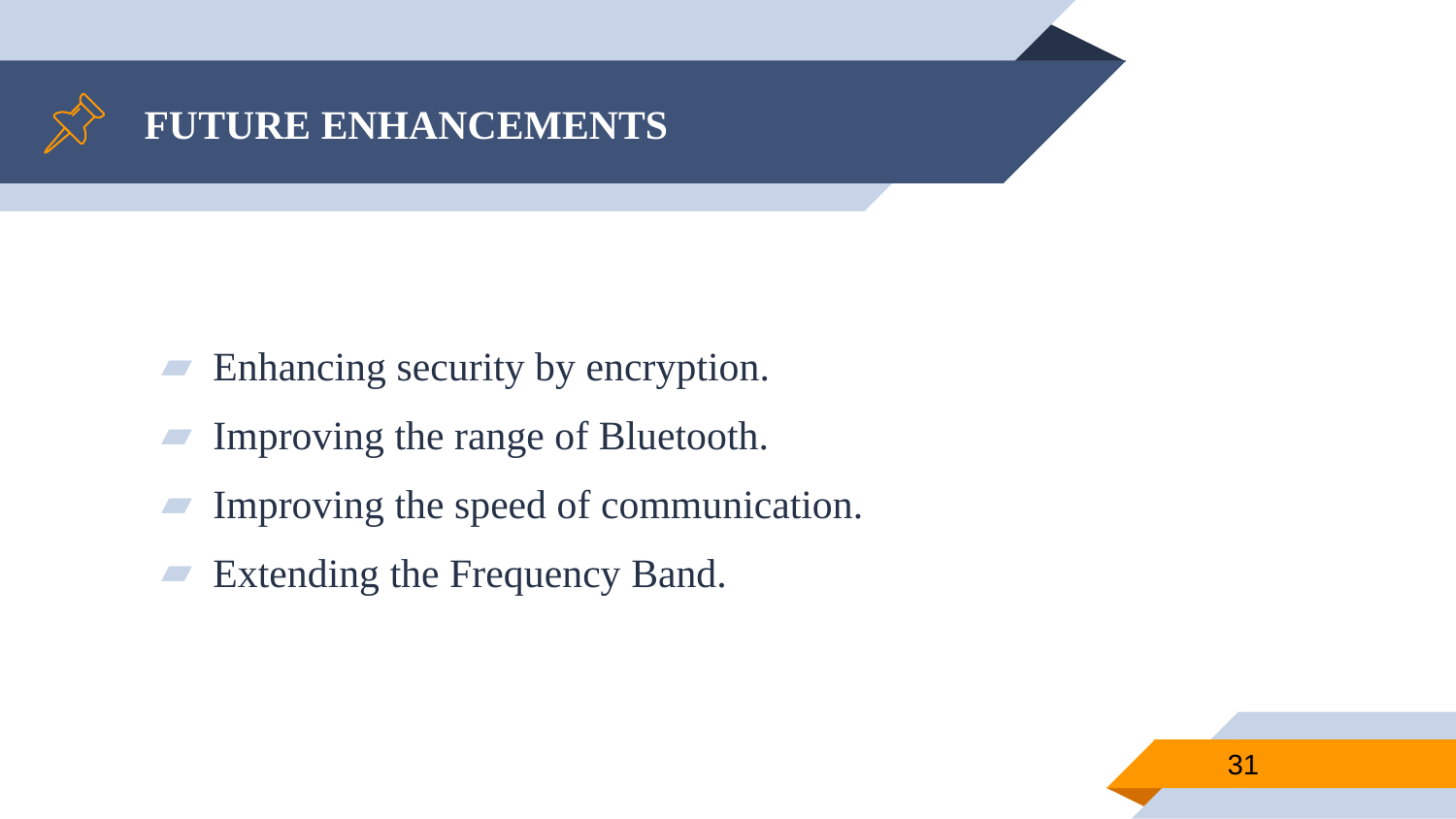

# FUTURE ENHANCEMENTS

Enhancing security by encryption.
Improving the range of Bluetooth.
Improving the speed of communication.
Extending the Frequency Band.
31